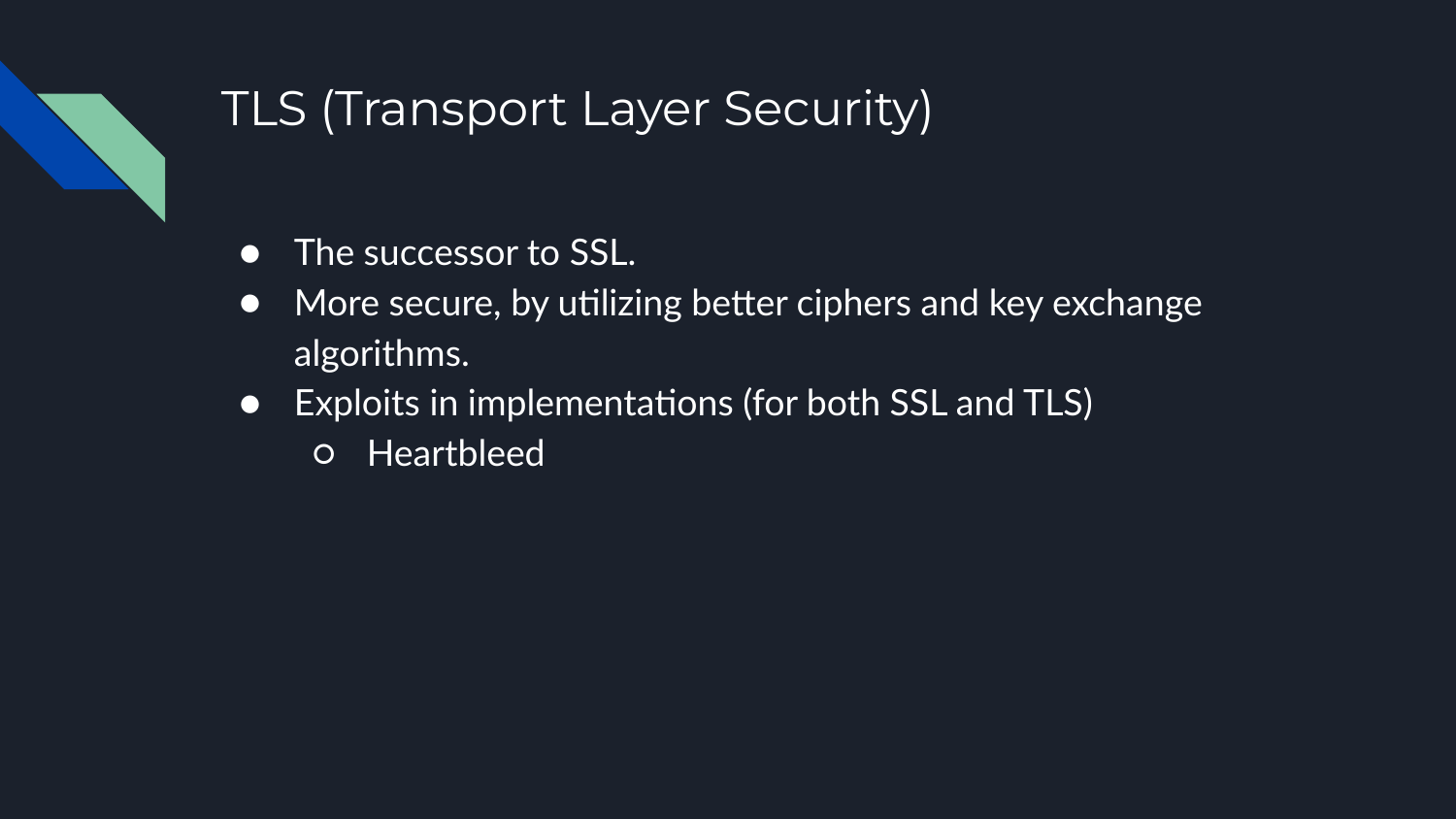

# TLS (Transport Layer Security)
The successor to SSL.
More secure, by utilizing better ciphers and key exchange algorithms.
Exploits in implementations (for both SSL and TLS)
Heartbleed